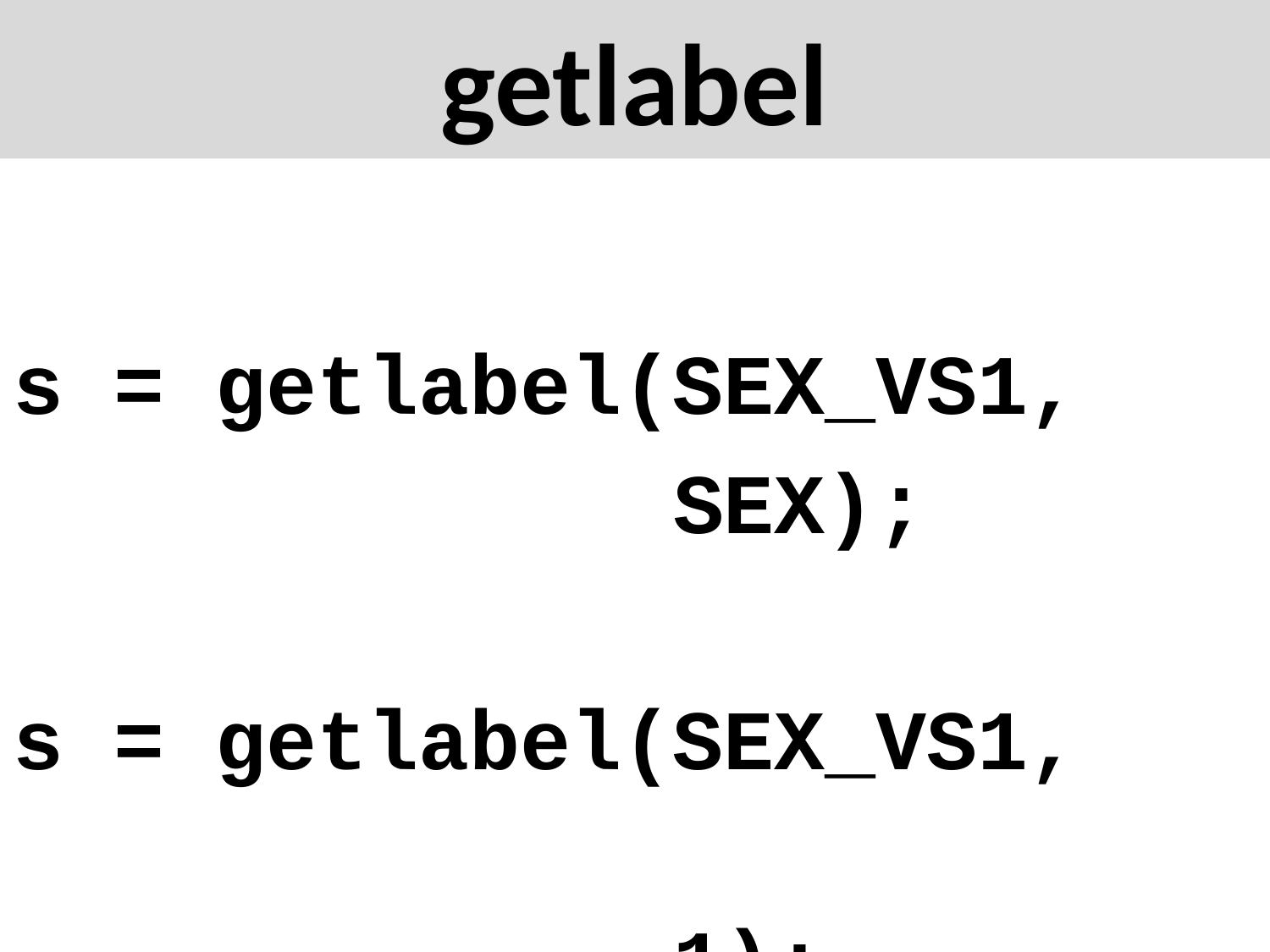

# getlabel

s = getlabel(SEX_VS1,
             SEX);

s = getlabel(SEX_VS1,
             1);